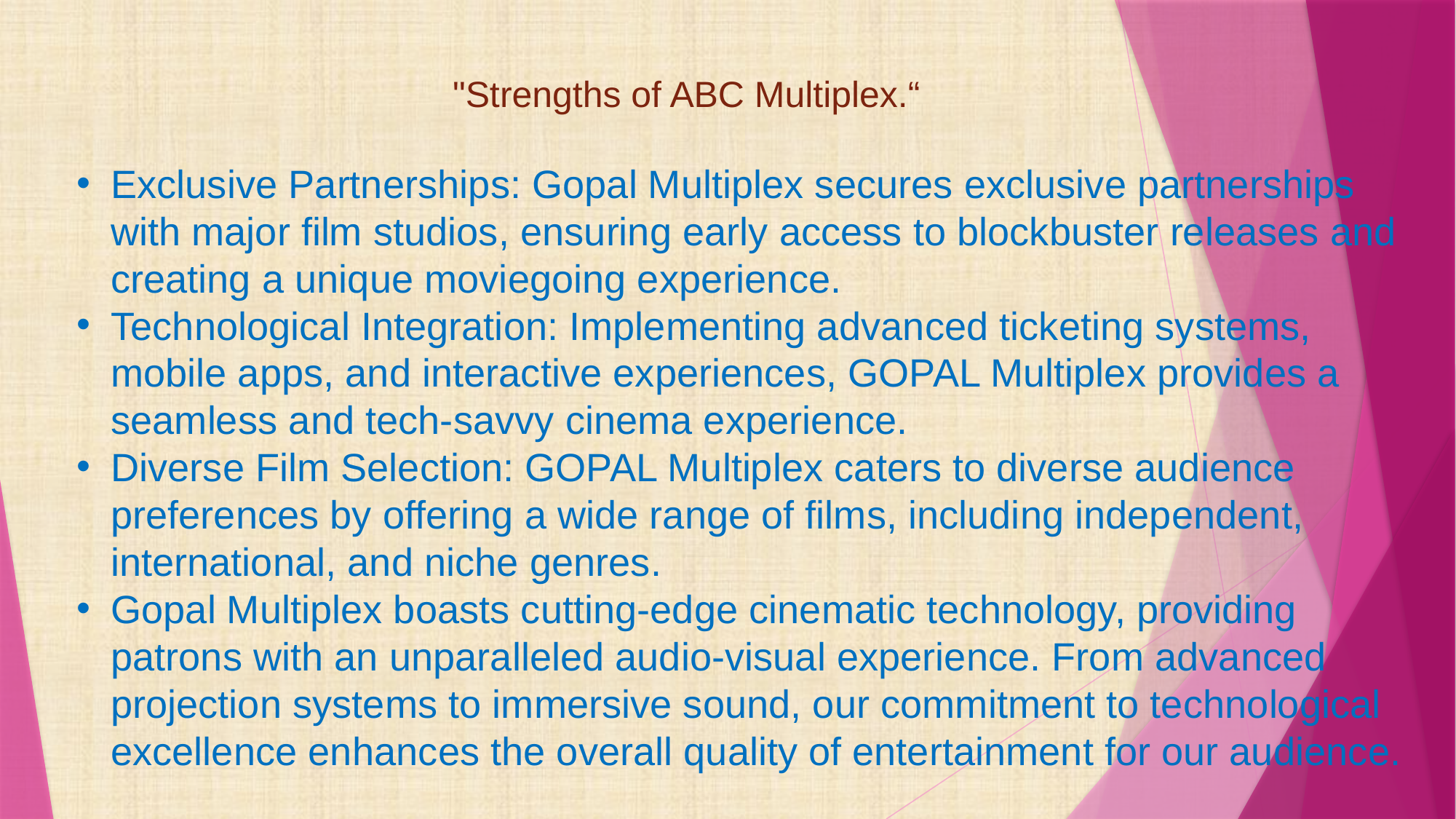

"Strengths of ABC Multiplex.“

Exclusive Partnerships: Gopal Multiplex secures exclusive partnerships with major film studios, ensuring early access to blockbuster releases and creating a unique moviegoing experience.
Technological Integration: Implementing advanced ticketing systems, mobile apps, and interactive experiences, GOPAL Multiplex provides a seamless and tech-savvy cinema experience.
Diverse Film Selection: GOPAL Multiplex caters to diverse audience preferences by offering a wide range of films, including independent, international, and niche genres.
Gopal Multiplex boasts cutting-edge cinematic technology, providing patrons with an unparalleled audio-visual experience. From advanced projection systems to immersive sound, our commitment to technological excellence enhances the overall quality of entertainment for our audience.